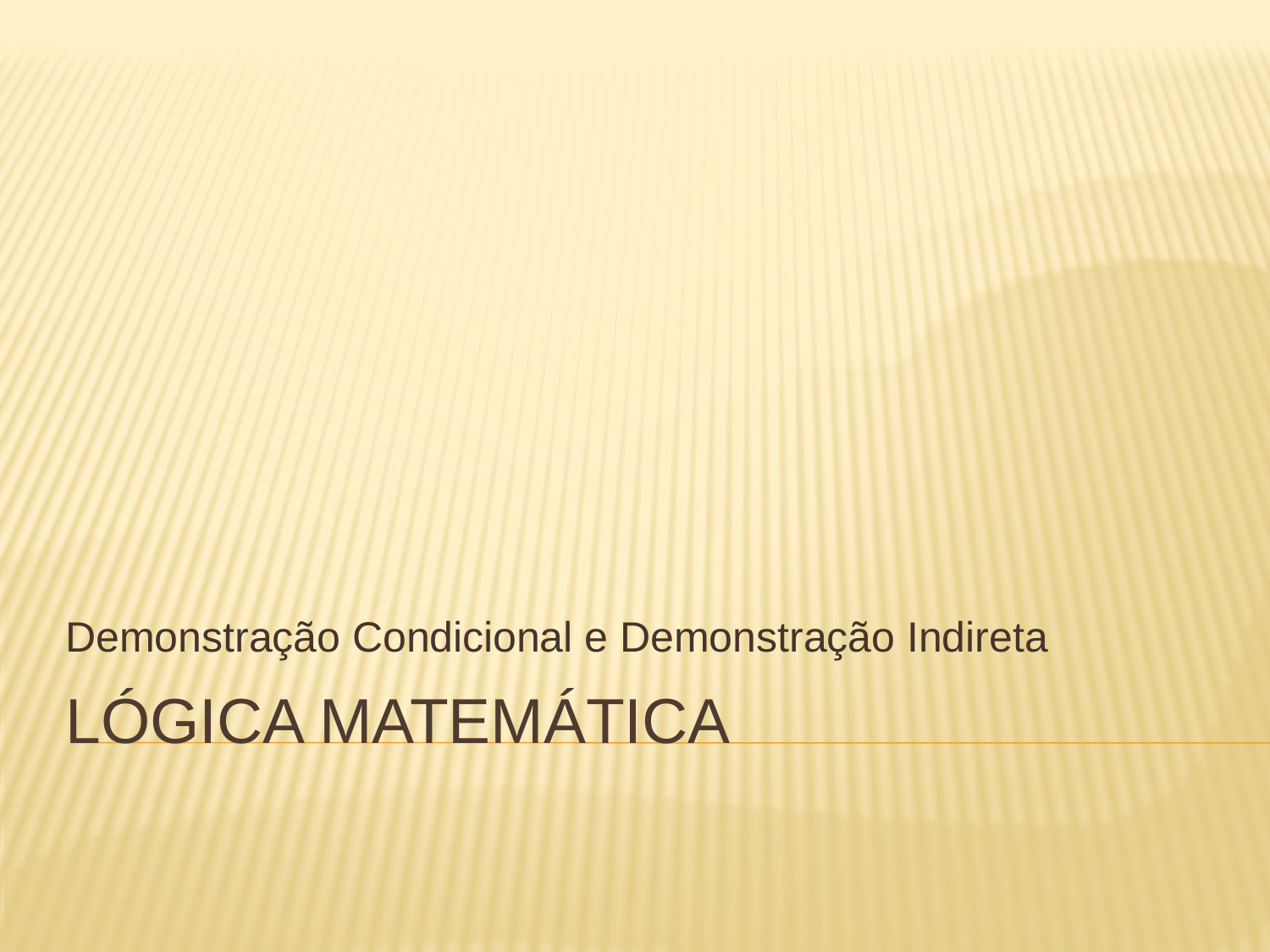

Demonstração Condicional e Demonstração Indireta
# Lógica matemática